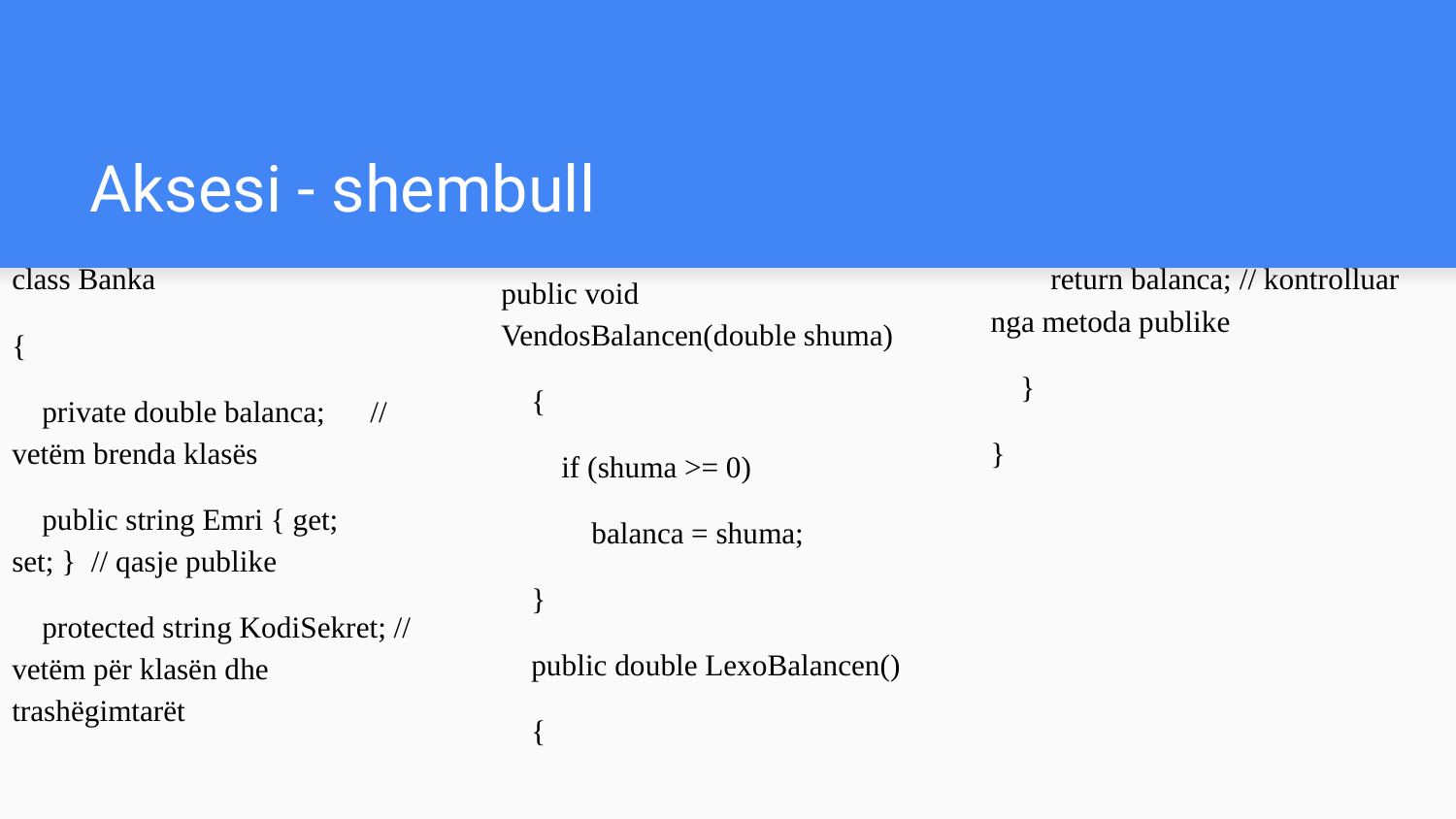

# Aksesi - shembull
class Banka
{
    private double balanca;      // vetëm brenda klasës
    public string Emri { get; set; }  // qasje publike
    protected string KodiSekret; // vetëm për klasën dhe trashëgimtarët
        return balanca; // kontrolluar nga metoda publike
    }
}

public void VendosBalancen(double shuma)
    {
        if (shuma >= 0)
            balanca = shuma;
    }
    public double LexoBalancen()
    {